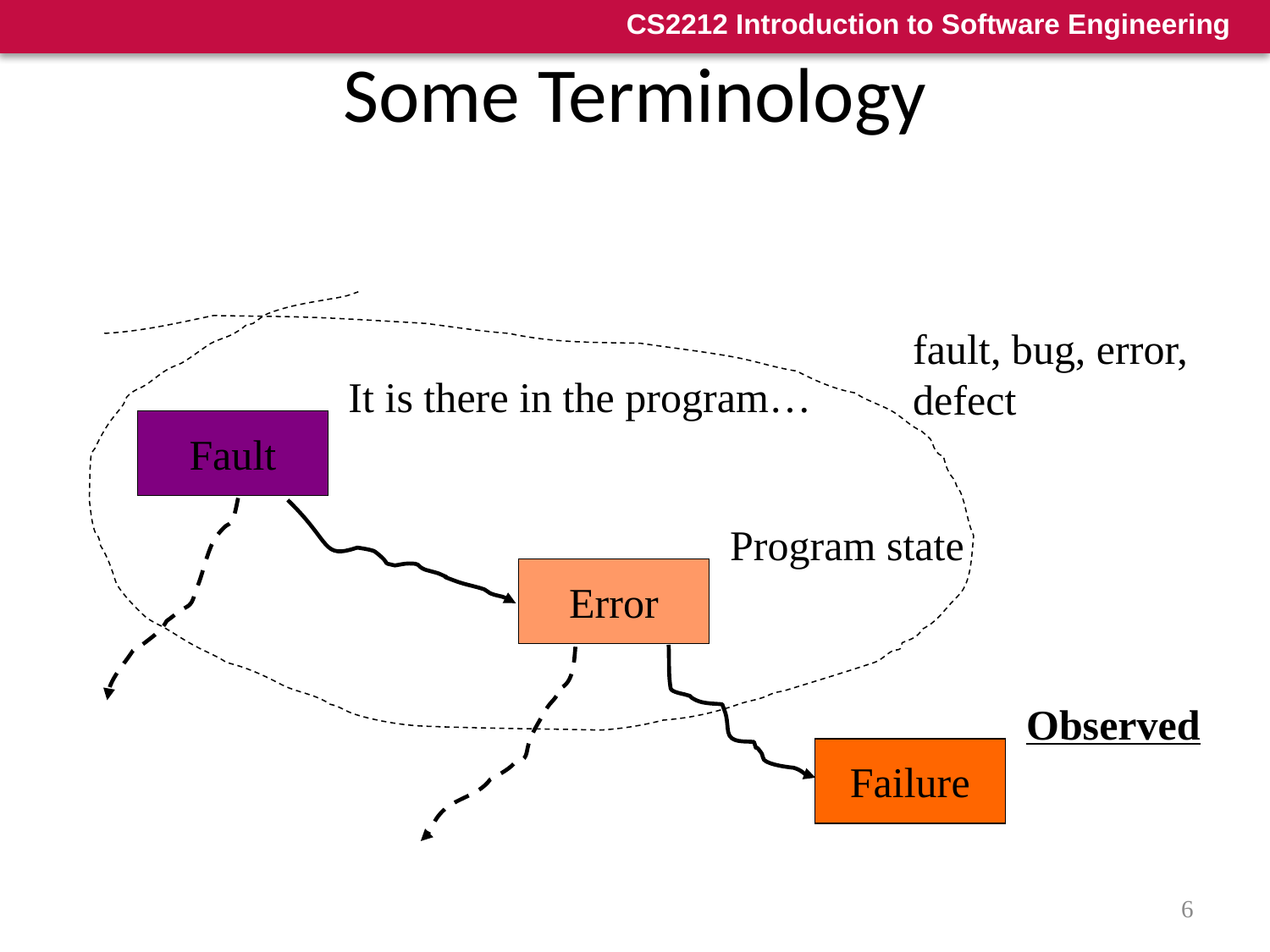

# Some Terminology

fault, bug, error,
defect
It is there in the program…

Fault

Program state
Error

Observed
Failure
6